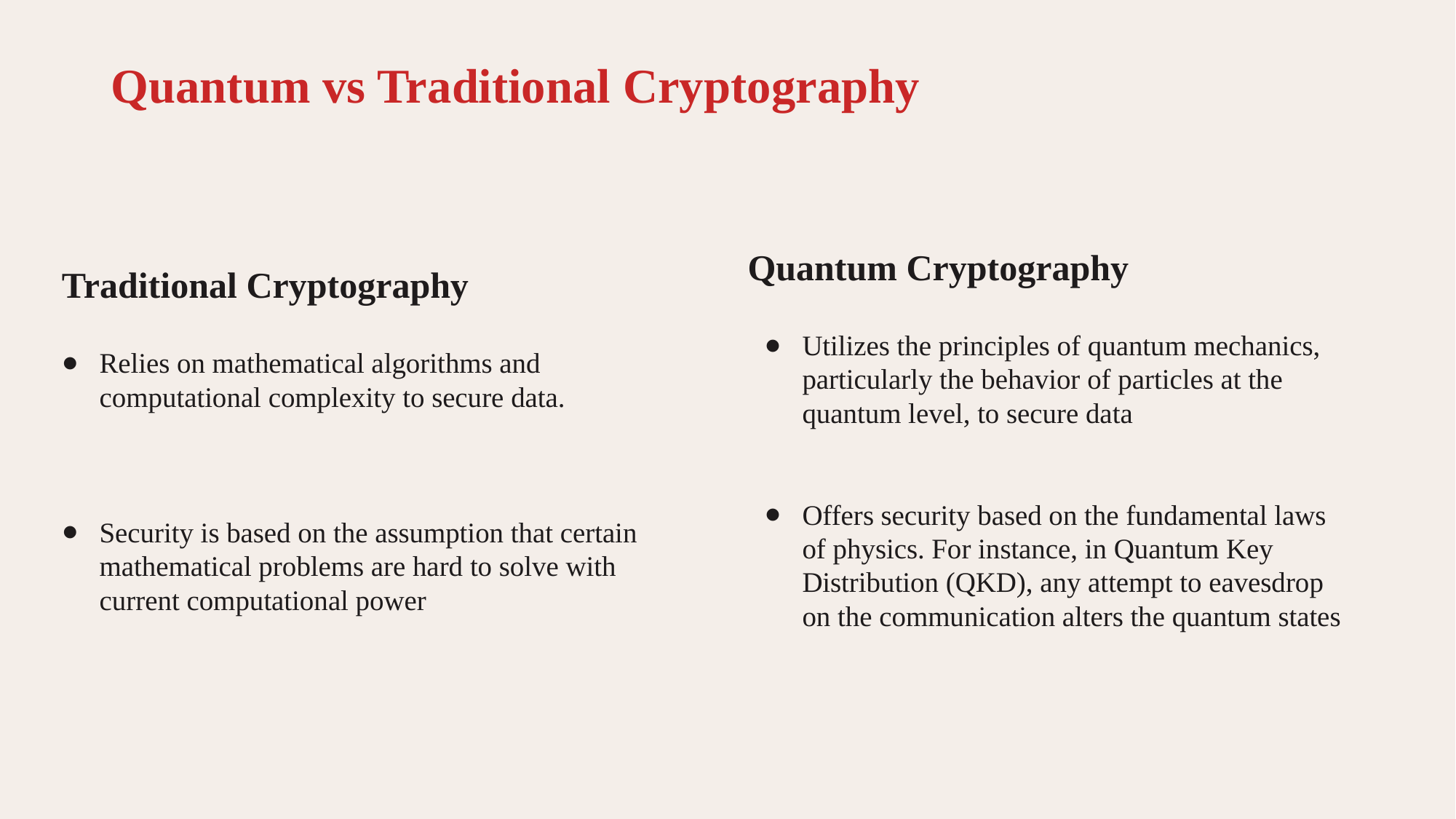

# Quantum vs Traditional Cryptography
Quantum Cryptography
Traditional Cryptography
Utilizes the principles of quantum mechanics, particularly the behavior of particles at the quantum level, to secure data

Offers security based on the fundamental laws of physics. For instance, in Quantum Key Distribution (QKD), any attempt to eavesdrop on the communication alters the quantum states
Relies on mathematical algorithms and computational complexity to secure data.

Security is based on the assumption that certain mathematical problems are hard to solve with current computational power